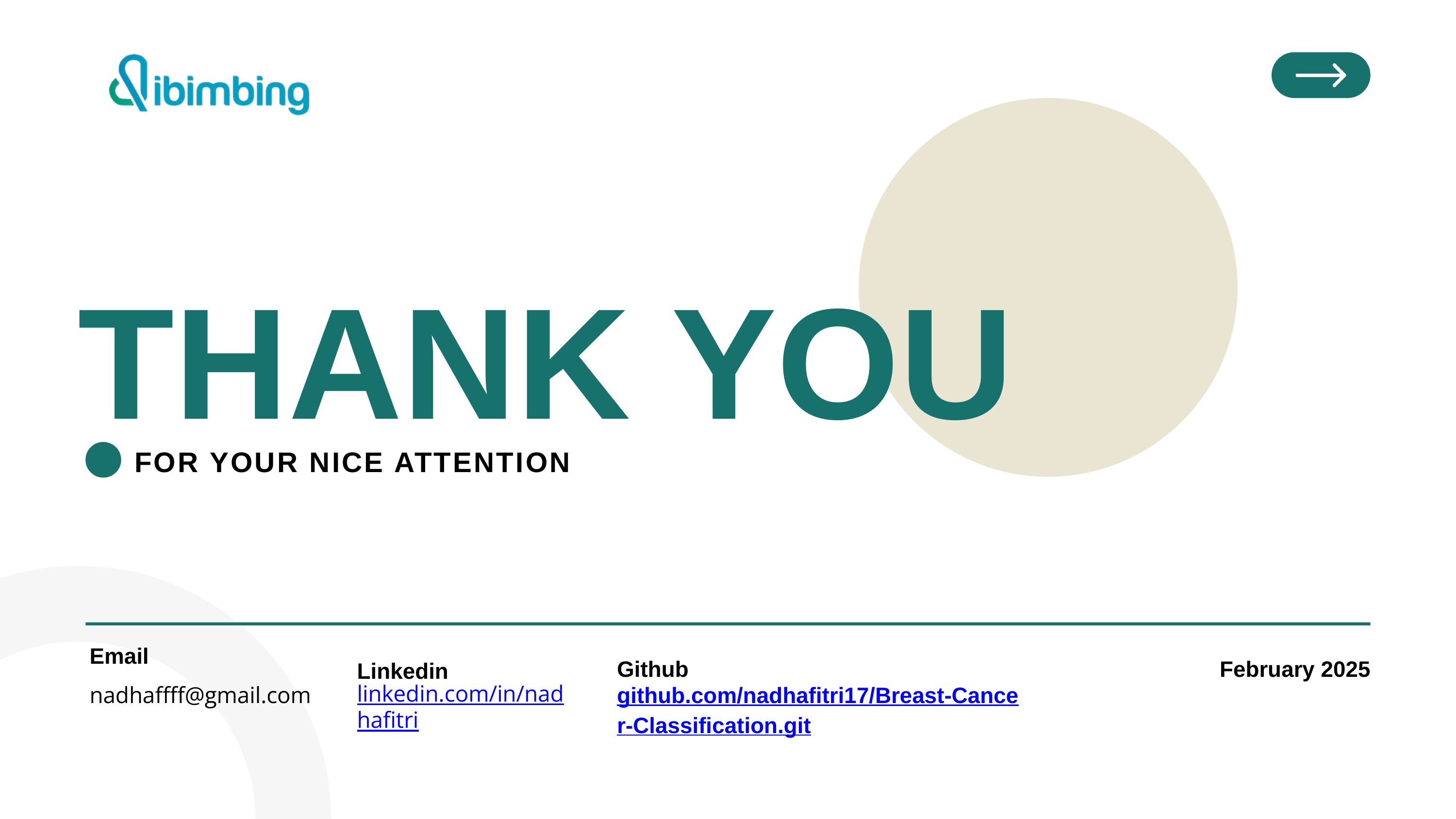

THANK YOU
FOR YOUR NICE ATTENTION

Email
Github
February 2025
Linkedin
nadhaffff@gmail.com
github.com/nadhafitri17/Breast-Cancer-Classification.git
linkedin.com/in/nadhafitri